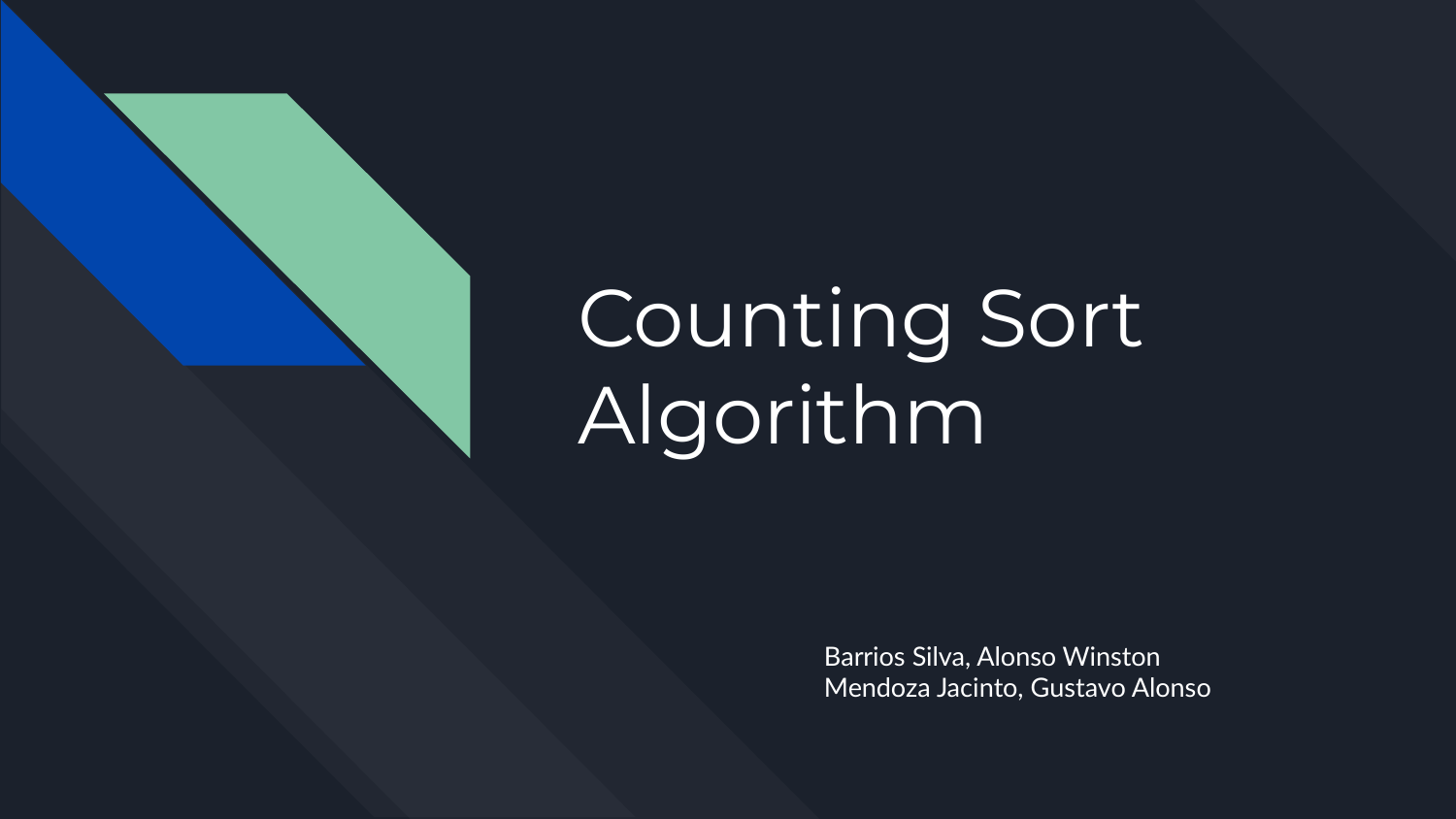

# Counting Sort Algorithm
Barrios Silva, Alonso Winston
Mendoza Jacinto, Gustavo Alonso